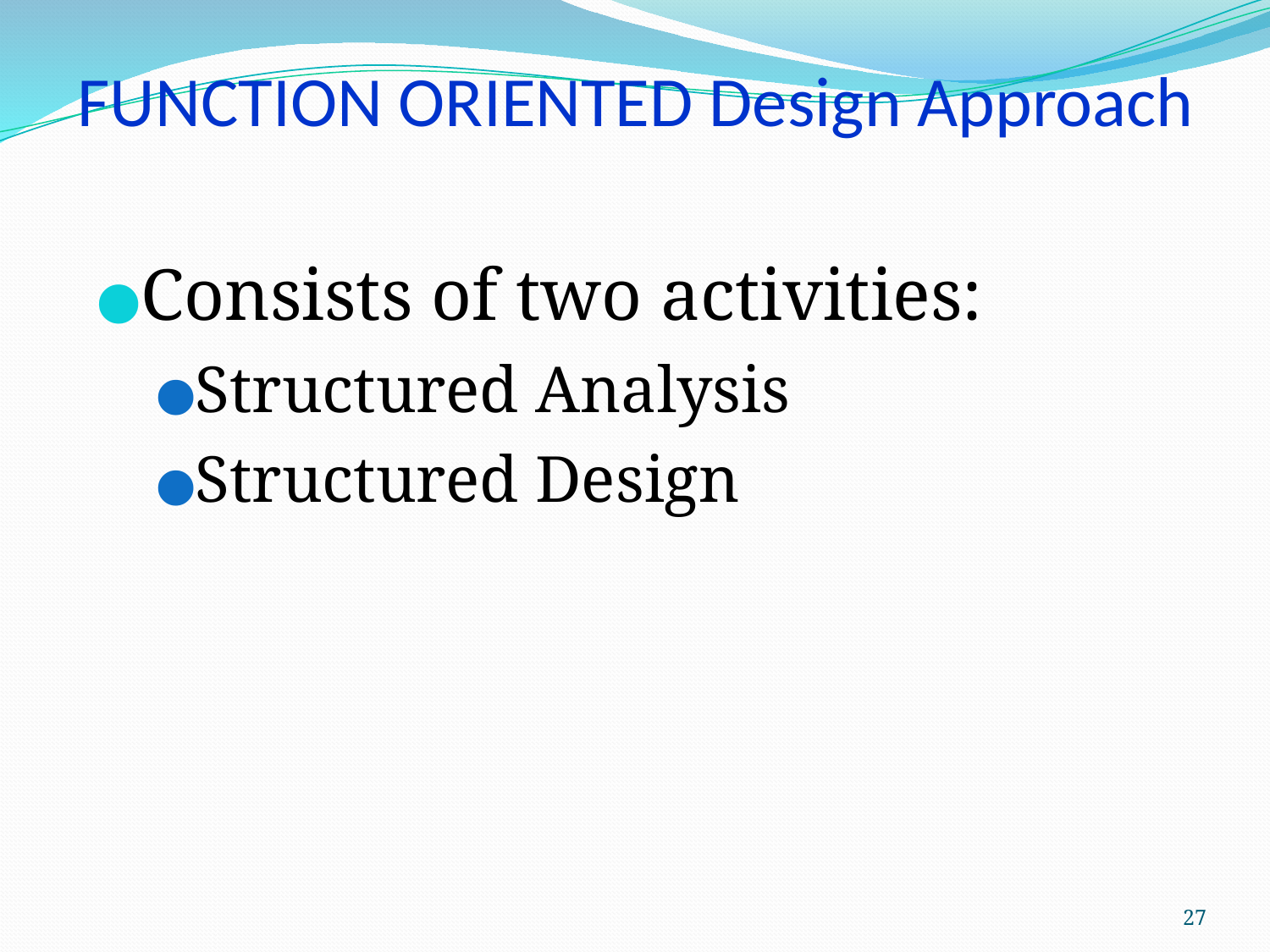

# FUNCTION ORIENTED Design Approach
Consists of two activities:
Structured Analysis
Structured Design
27